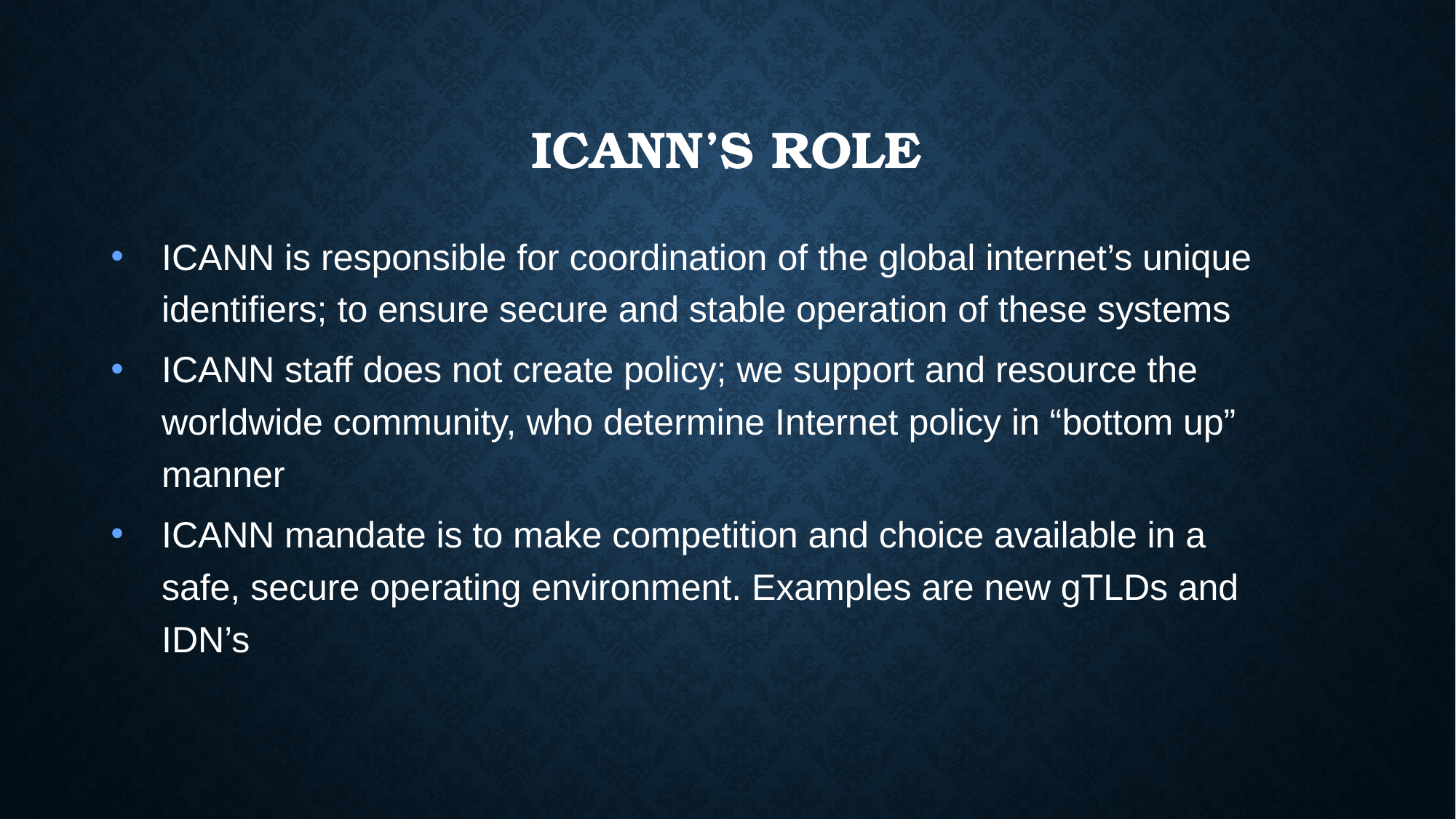

# ICANN’S ROLE
ICANN is responsible for coordination of the global internet’s unique identifiers; to ensure secure and stable operation of these systems
ICANN staff does not create policy; we support and resource the worldwide community, who determine Internet policy in “bottom up” manner
ICANN mandate is to make competition and choice available in a safe, secure operating environment. Examples are new gTLDs and IDN’s